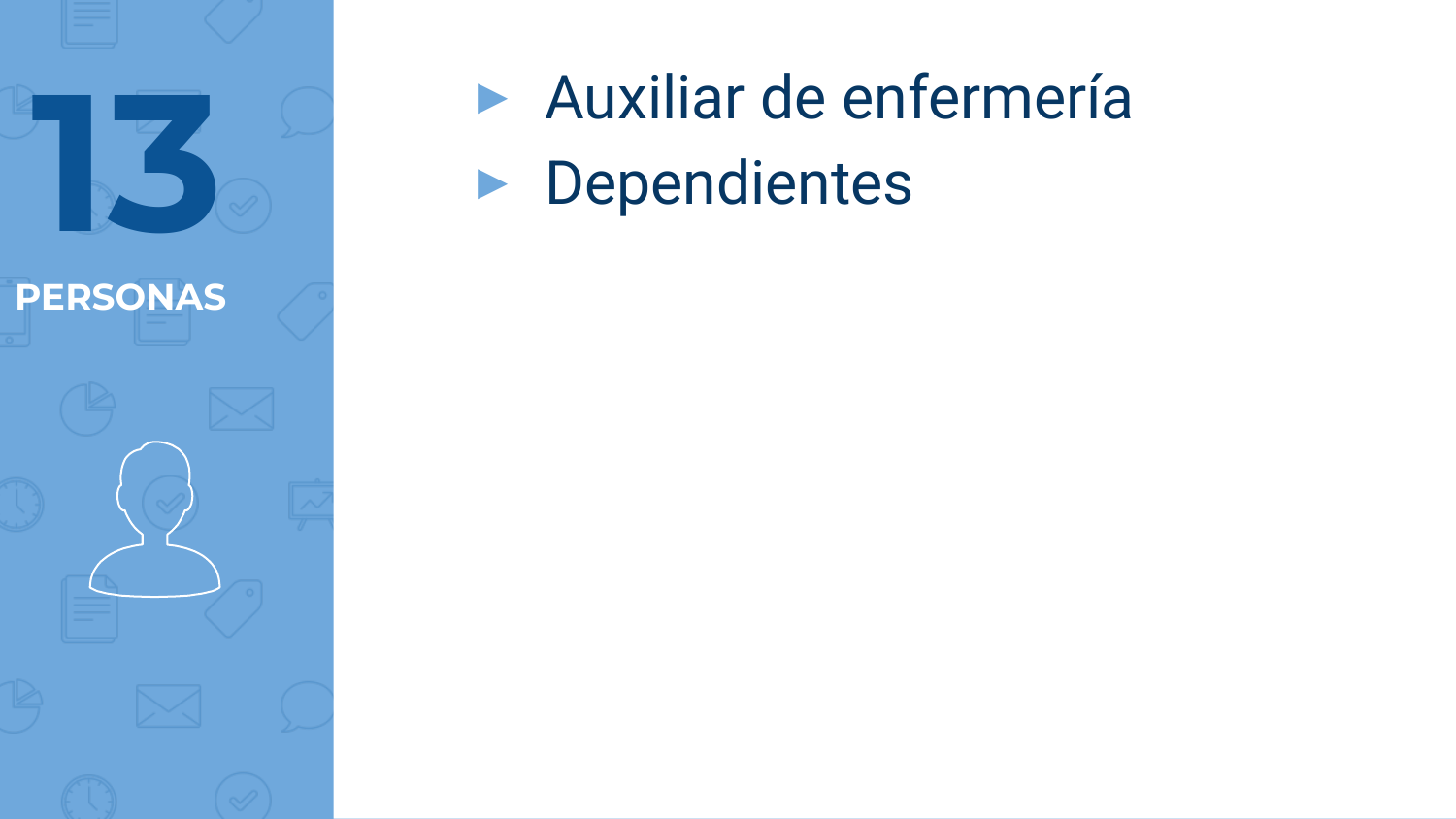

13
Auxiliar de enfermería
Dependientes
# PERSONAS